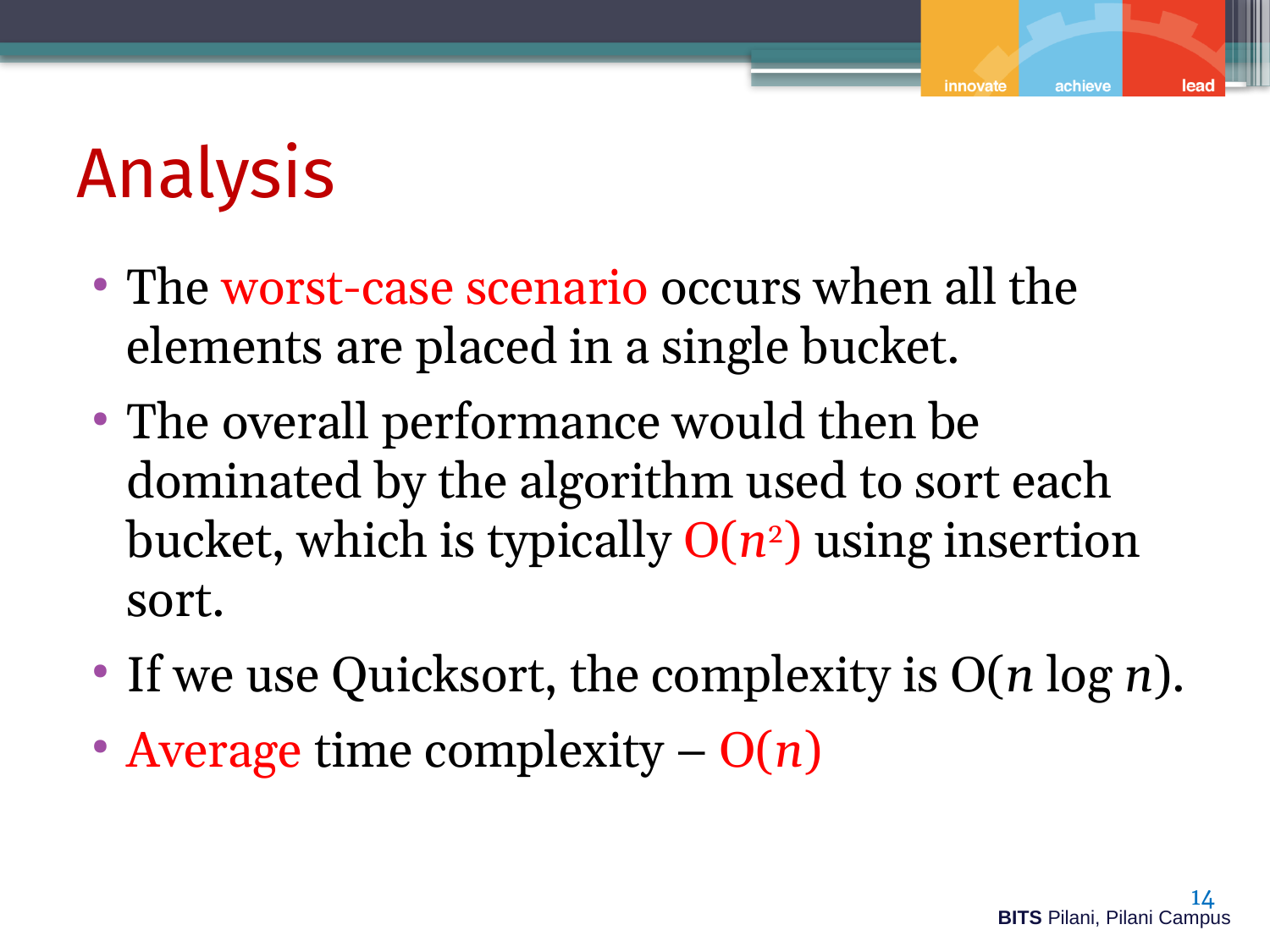

# Analysis
The worst-case scenario occurs when all the elements are placed in a single bucket.
The overall performance would then be dominated by the algorithm used to sort each bucket, which is typically O(n2) using insertion sort.
If we use Quicksort, the complexity is O(n log n).
Average time complexity – O(n)
14